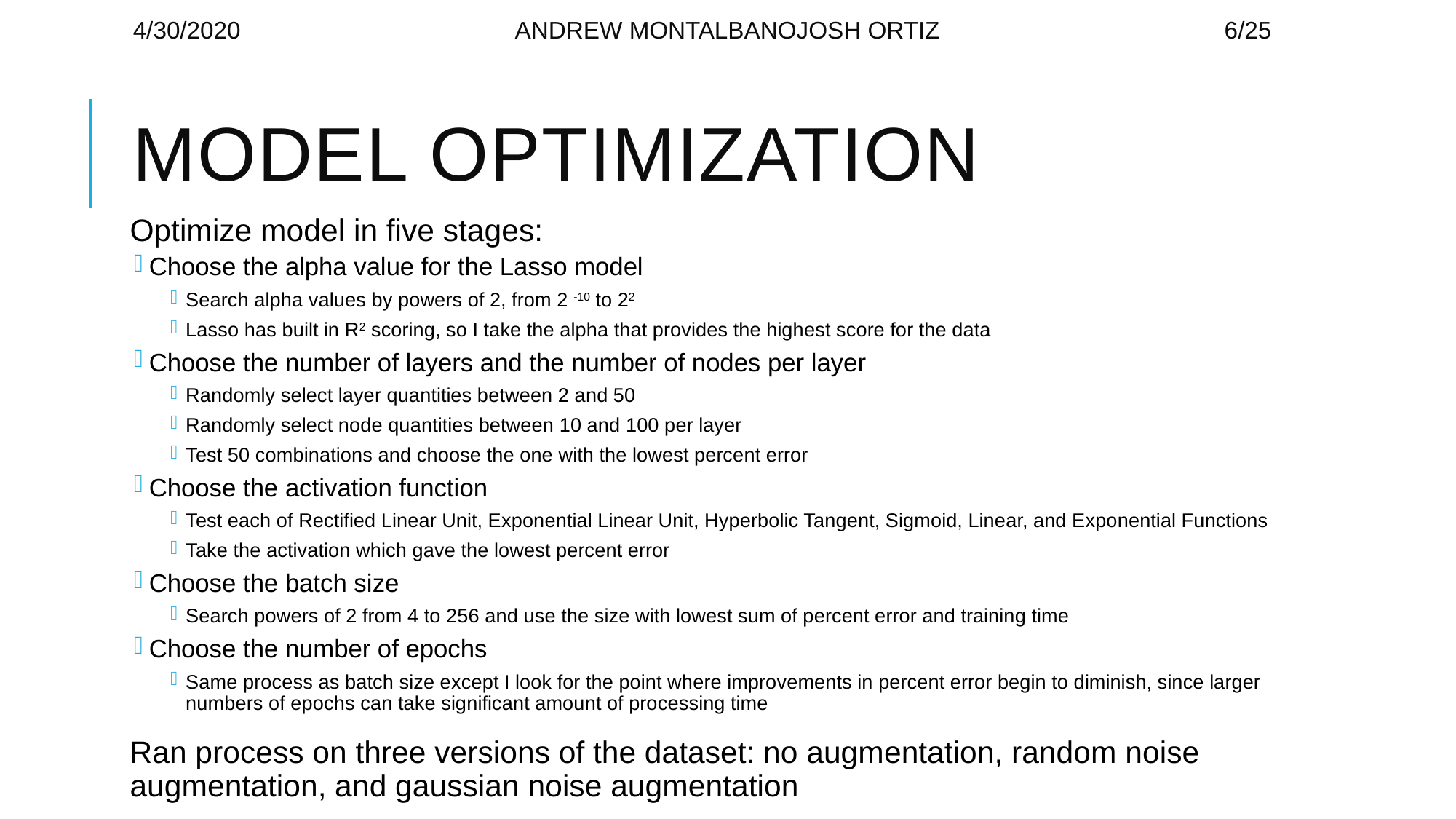

4/30/2020
Andrew Montalbano					Josh Ortiz
6/25
# Model optimization
Optimize model in five stages:
Choose the alpha value for the Lasso model
Search alpha values by powers of 2, from 2 -10 to 22
Lasso has built in R2 scoring, so I take the alpha that provides the highest score for the data
Choose the number of layers and the number of nodes per layer
Randomly select layer quantities between 2 and 50
Randomly select node quantities between 10 and 100 per layer
Test 50 combinations and choose the one with the lowest percent error
Choose the activation function
Test each of Rectified Linear Unit, Exponential Linear Unit, Hyperbolic Tangent, Sigmoid, Linear, and Exponential Functions
Take the activation which gave the lowest percent error
Choose the batch size
Search powers of 2 from 4 to 256 and use the size with lowest sum of percent error and training time
Choose the number of epochs
Same process as batch size except I look for the point where improvements in percent error begin to diminish, since larger numbers of epochs can take significant amount of processing time
Ran process on three versions of the dataset: no augmentation, random noise augmentation, and gaussian noise augmentation